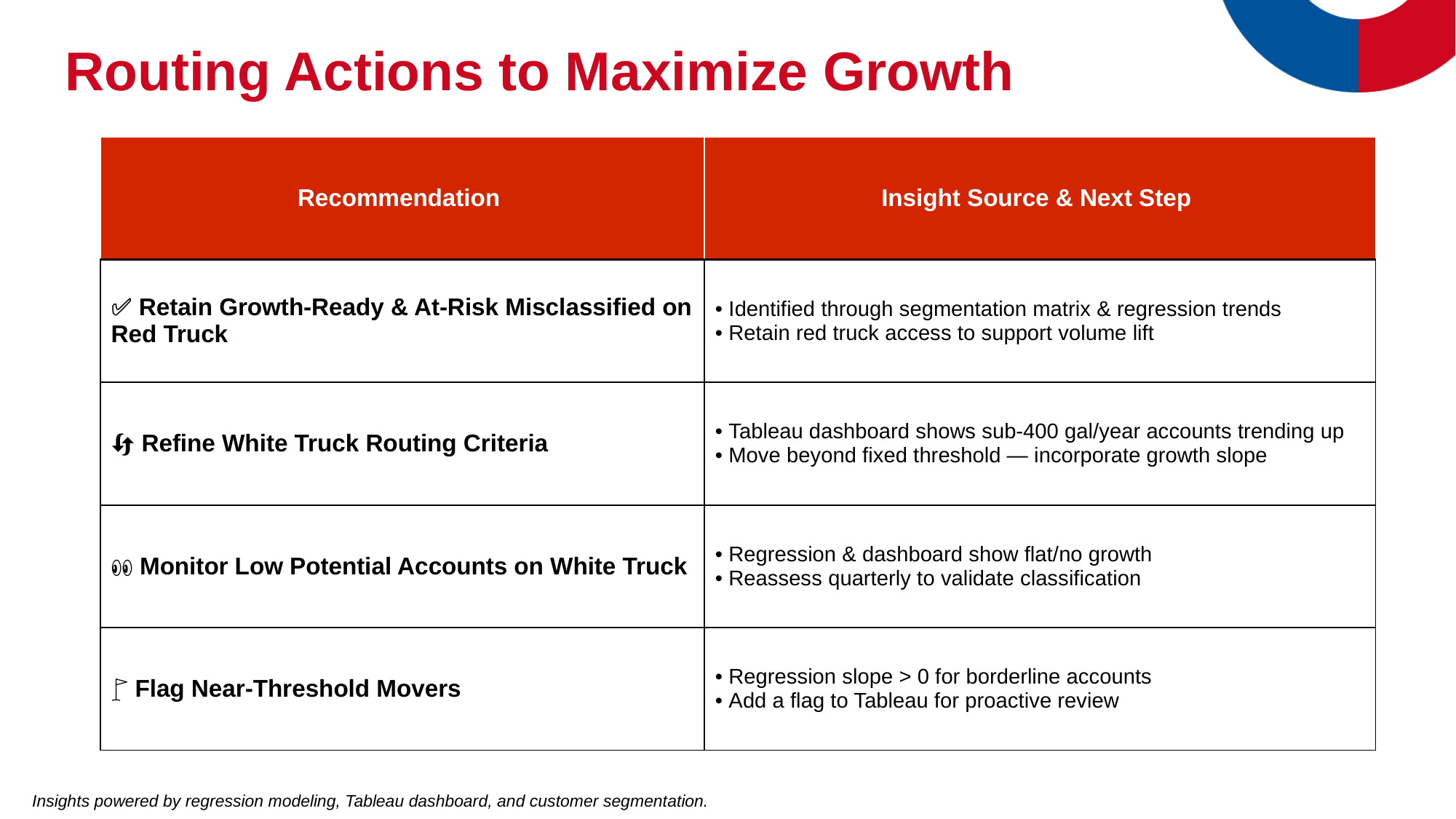

# Routing Actions to Maximize Growth
| Recommendation | Insight Source & Next Step |
| --- | --- |
| ✅ Retain Growth-Ready & At-Risk Misclassified on Red Truck | • Identified through segmentation matrix & regression trends • Retain red truck access to support volume lift |
| 🔄 Refine White Truck Routing Criteria | • Tableau dashboard shows sub-400 gal/year accounts trending up • Move beyond fixed threshold — incorporate growth slope |
| 👀 Monitor Low Potential Accounts on White Truck | • Regression & dashboard show flat/no growth • Reassess quarterly to validate classification |
| 🚩 Flag Near-Threshold Movers | • Regression slope > 0 for borderline accounts • Add a flag to Tableau for proactive review |
Insights powered by regression modeling, Tableau dashboard, and customer segmentation.